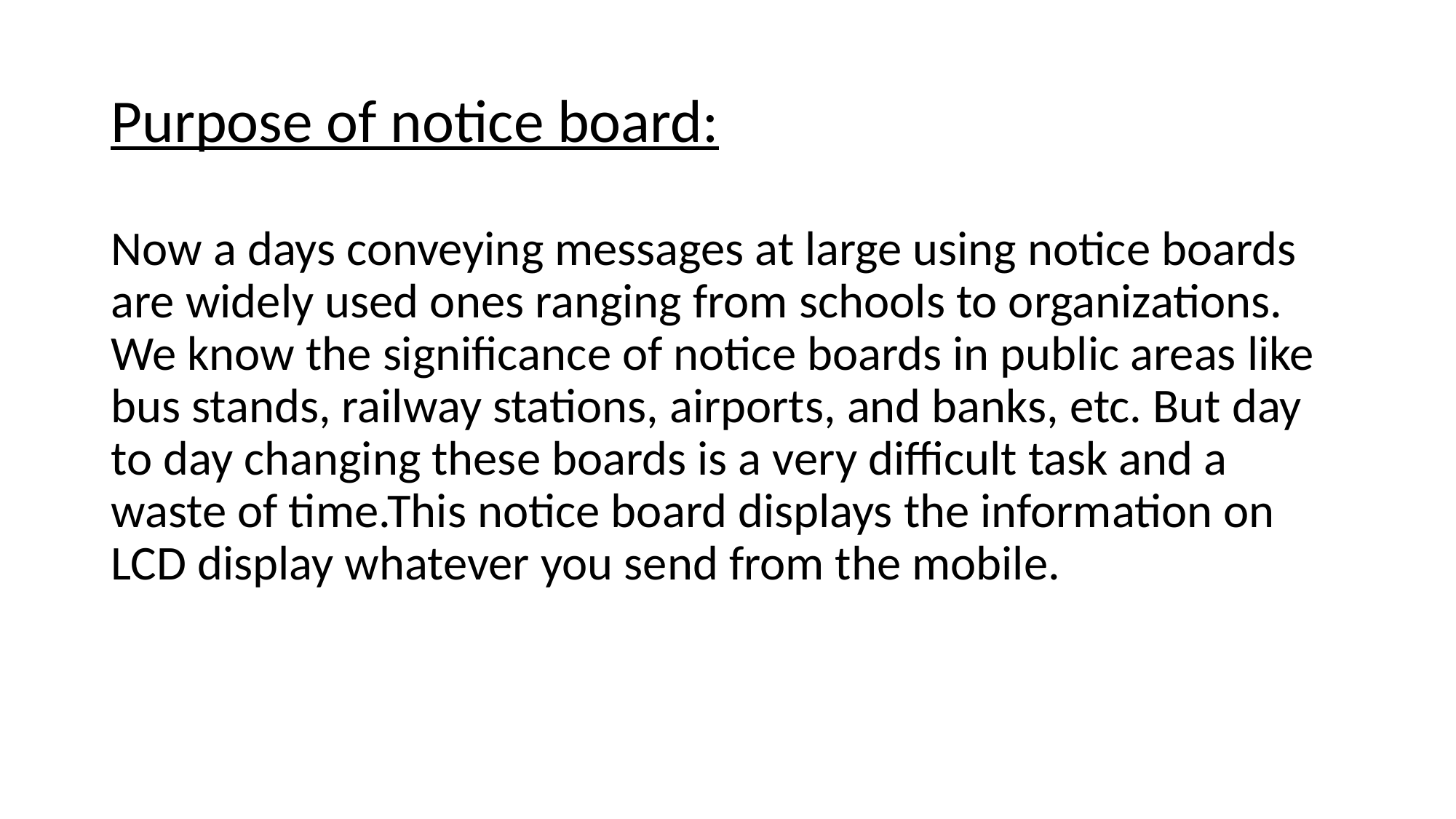

# Purpose of notice board:
Now a days conveying messages at large using notice boards are widely used ones ranging from schools to organizations. We know the significance of notice boards in public areas like bus stands, railway stations, airports, and banks, etc. But day to day changing these boards is a very difficult task and a waste of time.This notice board displays the information on LCD display whatever you send from the mobile.